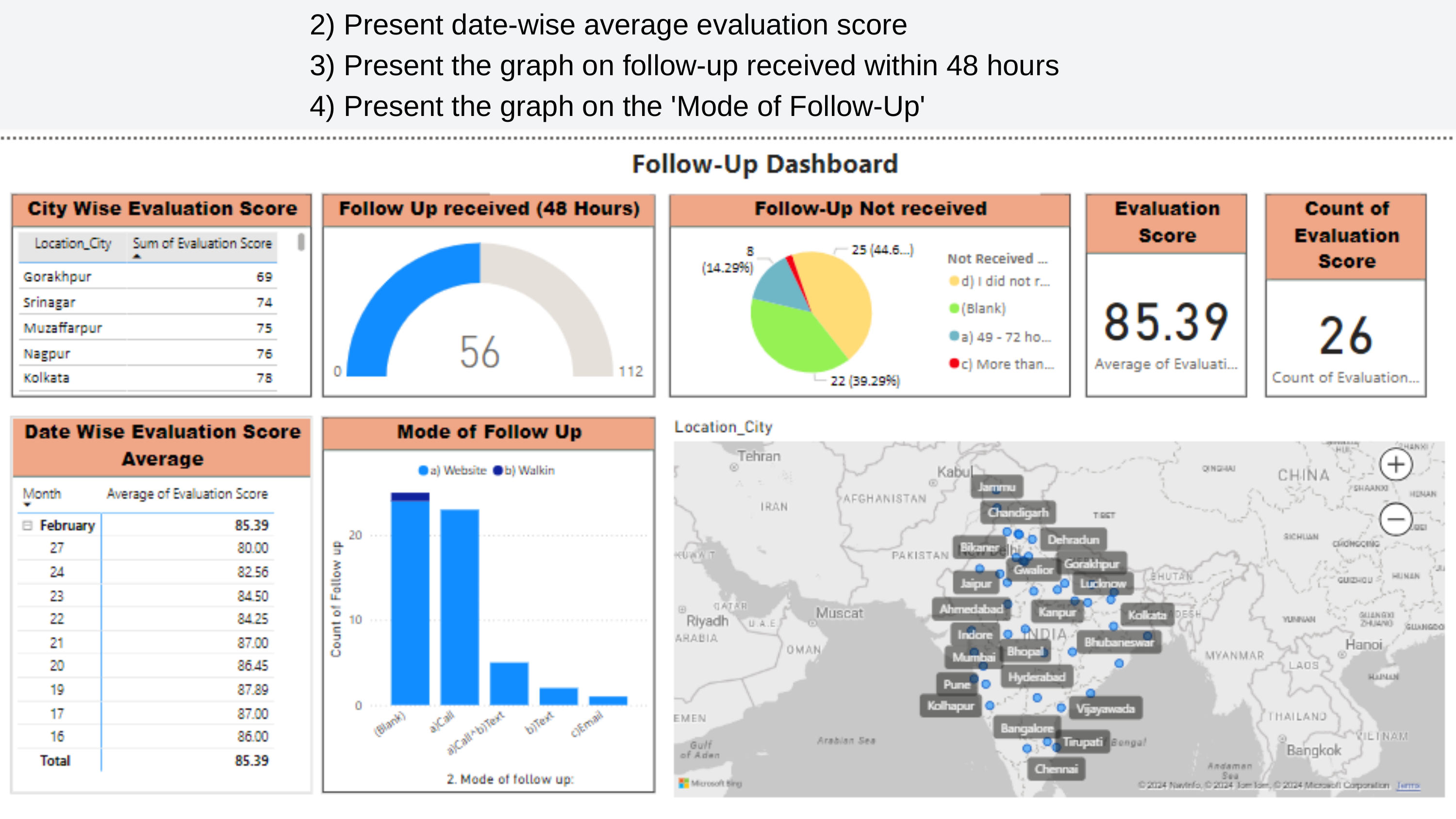

2) Present date-wise average evaluation score
3) Present the graph on follow-up received within 48 hours
4) Present the graph on the 'Mode of Follow-Up'